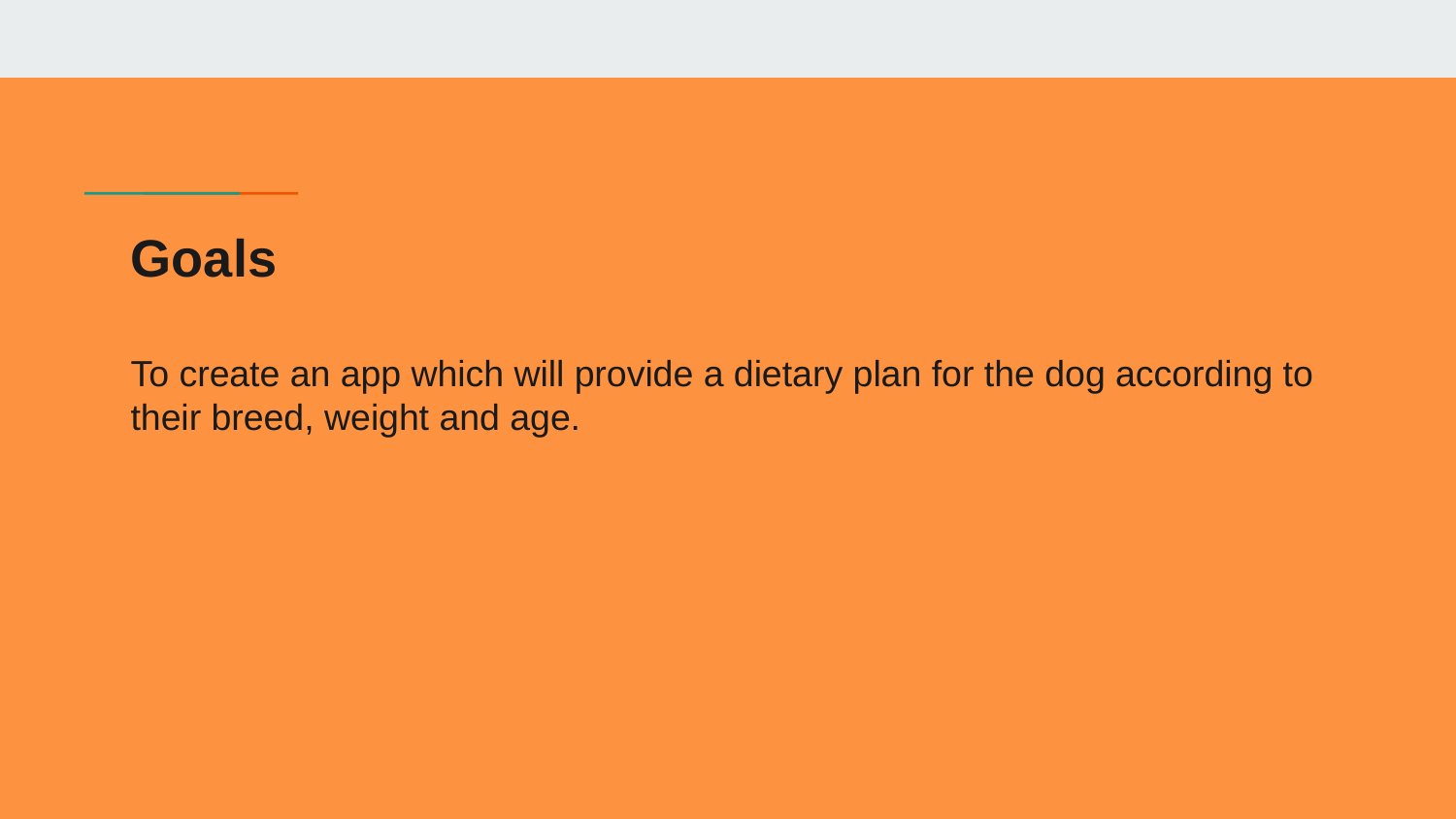

# Goals

To create an app which will provide a dietary plan for the dog according to their breed, weight and age.